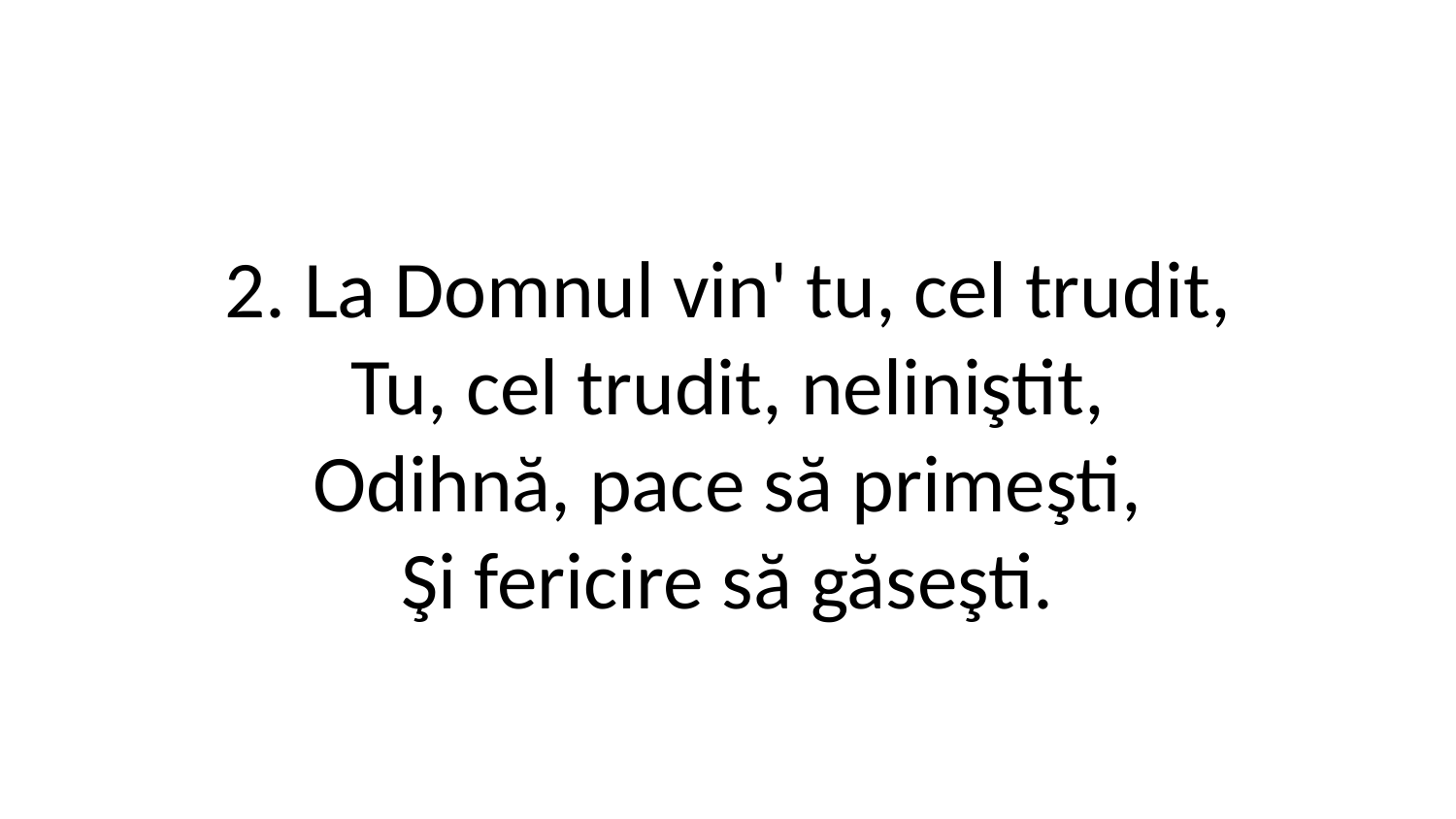

2. La Domnul vin' tu, cel trudit,
Tu, cel trudit, neliniştit,
Odihnă, pace să primeşti,
Şi fericire să găseşti.